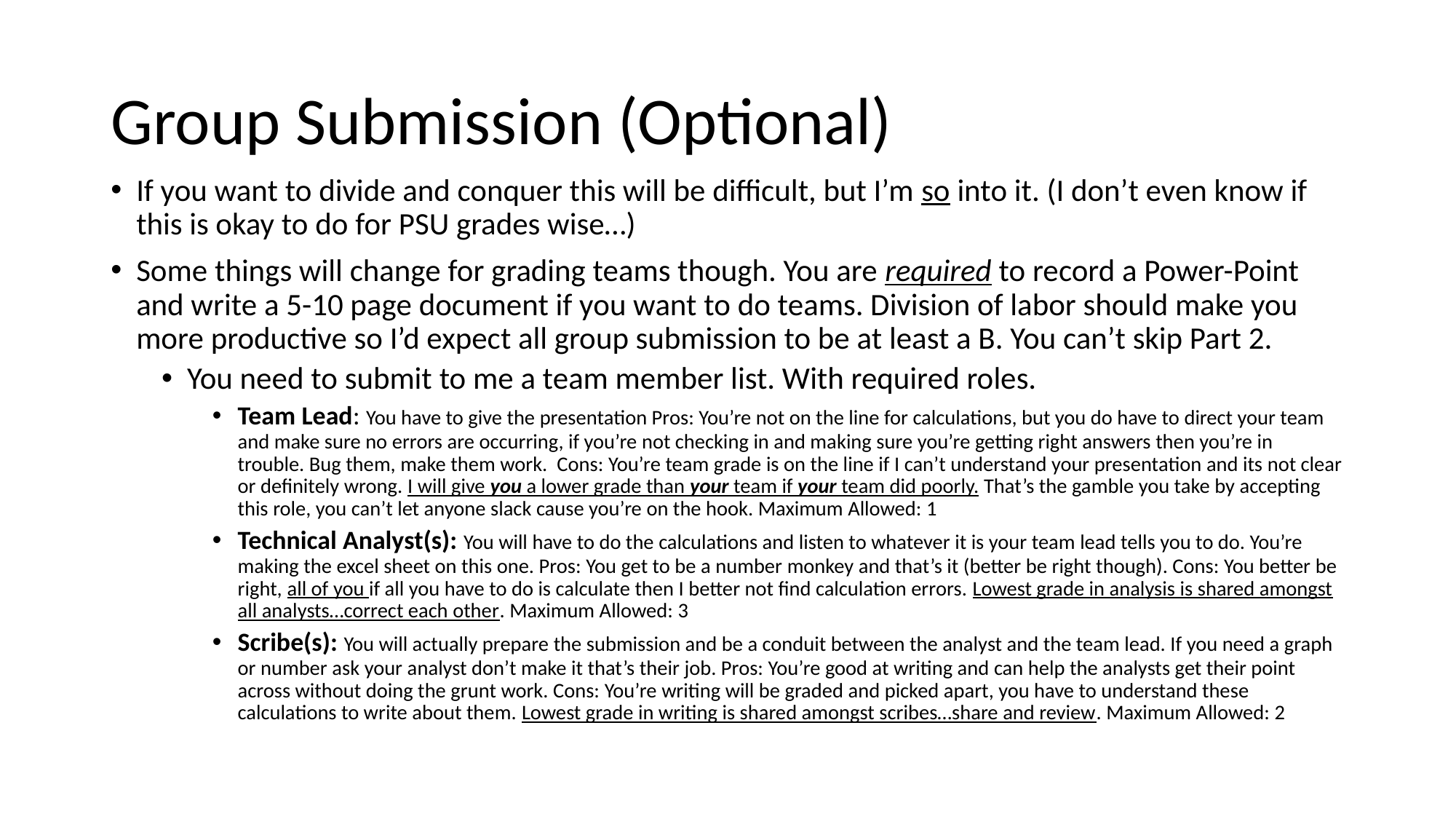

# Group Submission (Optional)
If you want to divide and conquer this will be difficult, but I’m so into it. (I don’t even know if this is okay to do for PSU grades wise…)
Some things will change for grading teams though. You are required to record a Power-Point and write a 5-10 page document if you want to do teams. Division of labor should make you more productive so I’d expect all group submission to be at least a B. You can’t skip Part 2.
You need to submit to me a team member list. With required roles.
Team Lead: You have to give the presentation Pros: You’re not on the line for calculations, but you do have to direct your team and make sure no errors are occurring, if you’re not checking in and making sure you’re getting right answers then you’re in trouble. Bug them, make them work.  Cons: You’re team grade is on the line if I can’t understand your presentation and its not clear or definitely wrong. I will give you a lower grade than your team if your team did poorly. That’s the gamble you take by accepting this role, you can’t let anyone slack cause you’re on the hook. Maximum Allowed: 1
Technical Analyst(s): You will have to do the calculations and listen to whatever it is your team lead tells you to do. You’re making the excel sheet on this one. Pros: You get to be a number monkey and that’s it (better be right though). Cons: You better be right, all of you if all you have to do is calculate then I better not find calculation errors. Lowest grade in analysis is shared amongst all analysts…correct each other. Maximum Allowed: 3
Scribe(s): You will actually prepare the submission and be a conduit between the analyst and the team lead. If you need a graph or number ask your analyst don’t make it that’s their job. Pros: You’re good at writing and can help the analysts get their point across without doing the grunt work. Cons: You’re writing will be graded and picked apart, you have to understand these calculations to write about them. Lowest grade in writing is shared amongst scribes…share and review. Maximum Allowed: 2